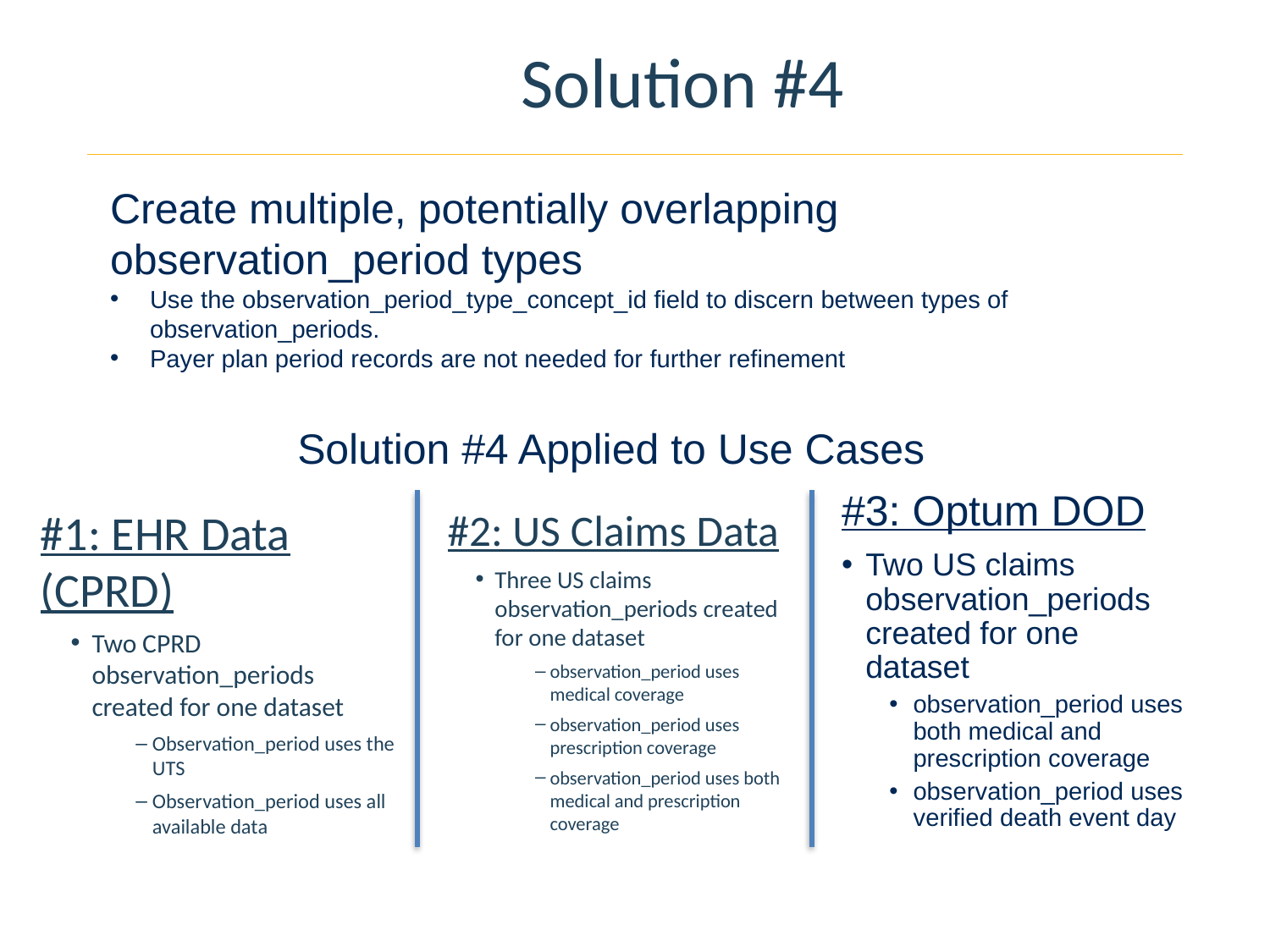

# Solution #4
Create multiple, potentially overlapping observation_period types
Use the observation_period_type_concept_id field to discern between types of observation_periods.
Payer plan period records are not needed for further refinement
Solution #4 Applied to Use Cases
#3: Optum DOD
Two US claims observation_periods created for one dataset
observation_period uses both medical and prescription coverage
observation_period uses verified death event day
#1: EHR Data (CPRD)
Two CPRD observation_periods created for one dataset
Observation_period uses the UTS
Observation_period uses all available data
#2: US Claims Data
Three US claims observation_periods created for one dataset
observation_period uses medical coverage
observation_period uses prescription coverage
observation_period uses both medical and prescription coverage